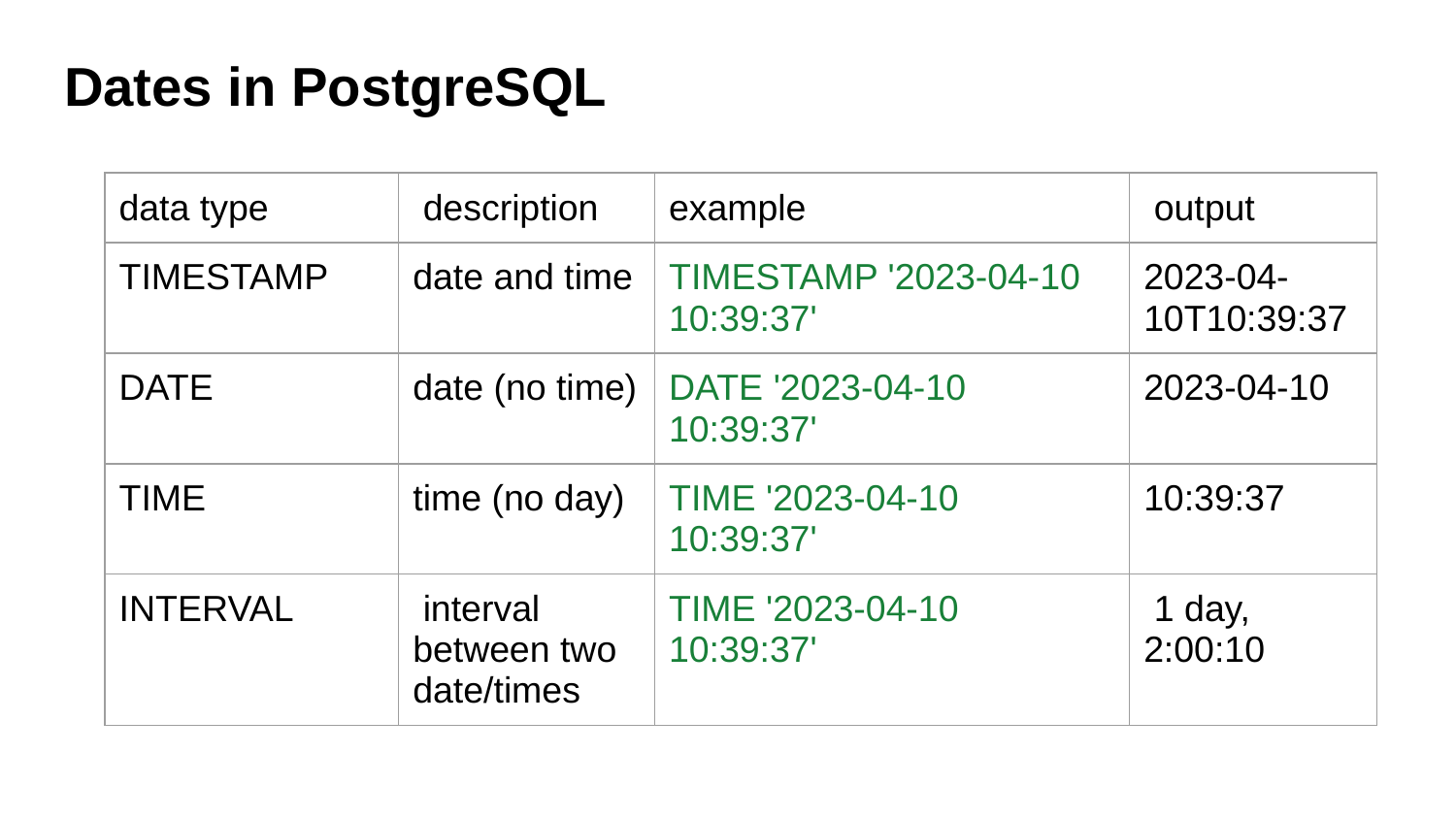

# Dates in PostgreSQL
| data type | description | example | output |
| --- | --- | --- | --- |
| TIMESTAMP | date and time | TIMESTAMP '2023-04-10 10:39:37' | 2023-04-10T10:39:37 |
| DATE | date (no time) | DATE '2023-04-10 10:39:37' | 2023-04-10 |
| TIME | time (no day) | TIME '2023-04-10 10:39:37' | 10:39:37 |
| INTERVAL | interval between two date/times | TIME '2023-04-10 10:39:37' | 1 day, 2:00:10 |